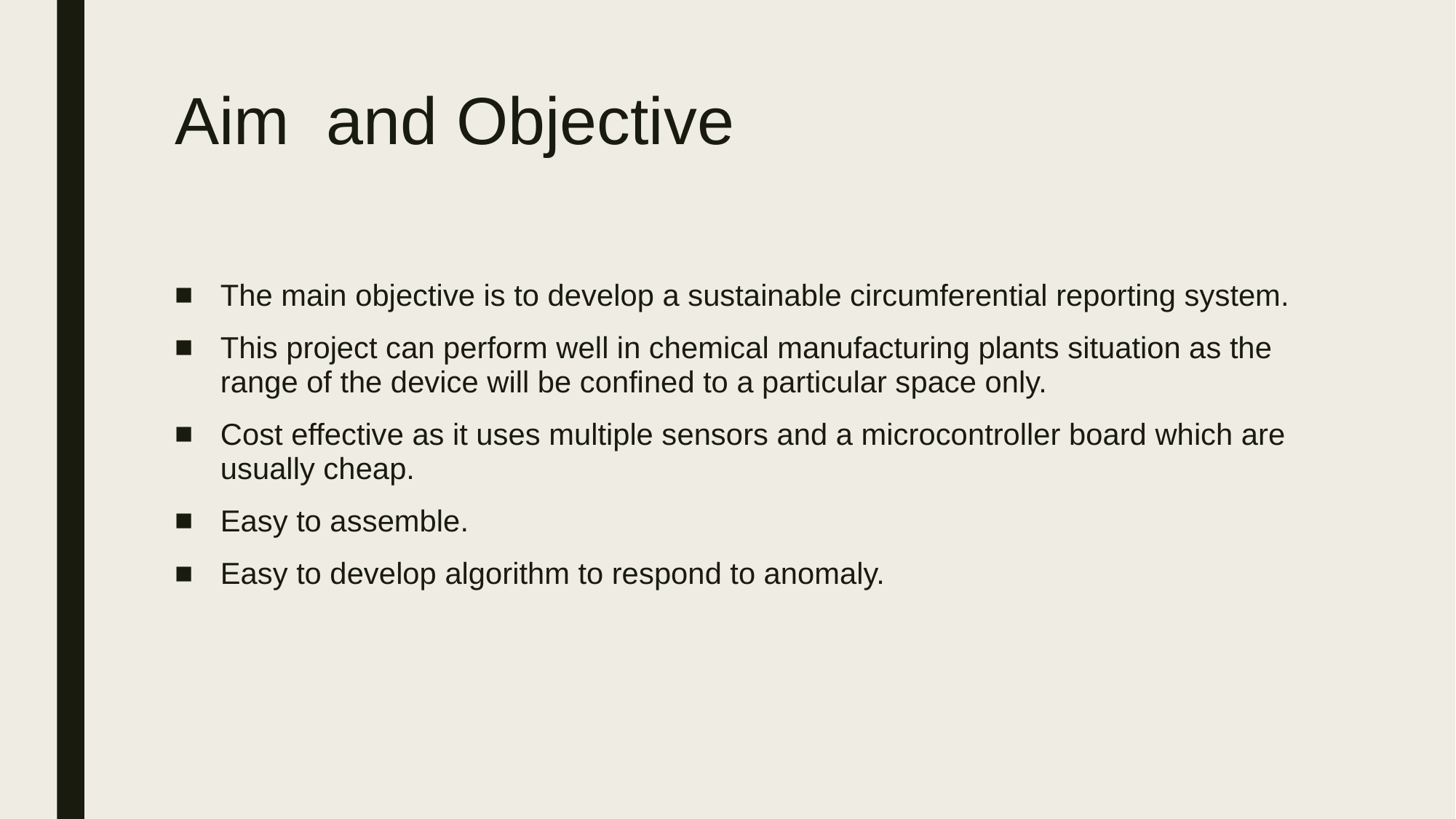

# Aim  and Objective
The main objective is to develop a sustainable circumferential reporting system.
This project can perform well in chemical manufacturing plants situation as the range of the device will be confined to a particular space only.
Cost effective as it uses multiple sensors and a microcontroller board which are usually cheap.
Easy to assemble.
Easy to develop algorithm to respond to anomaly.